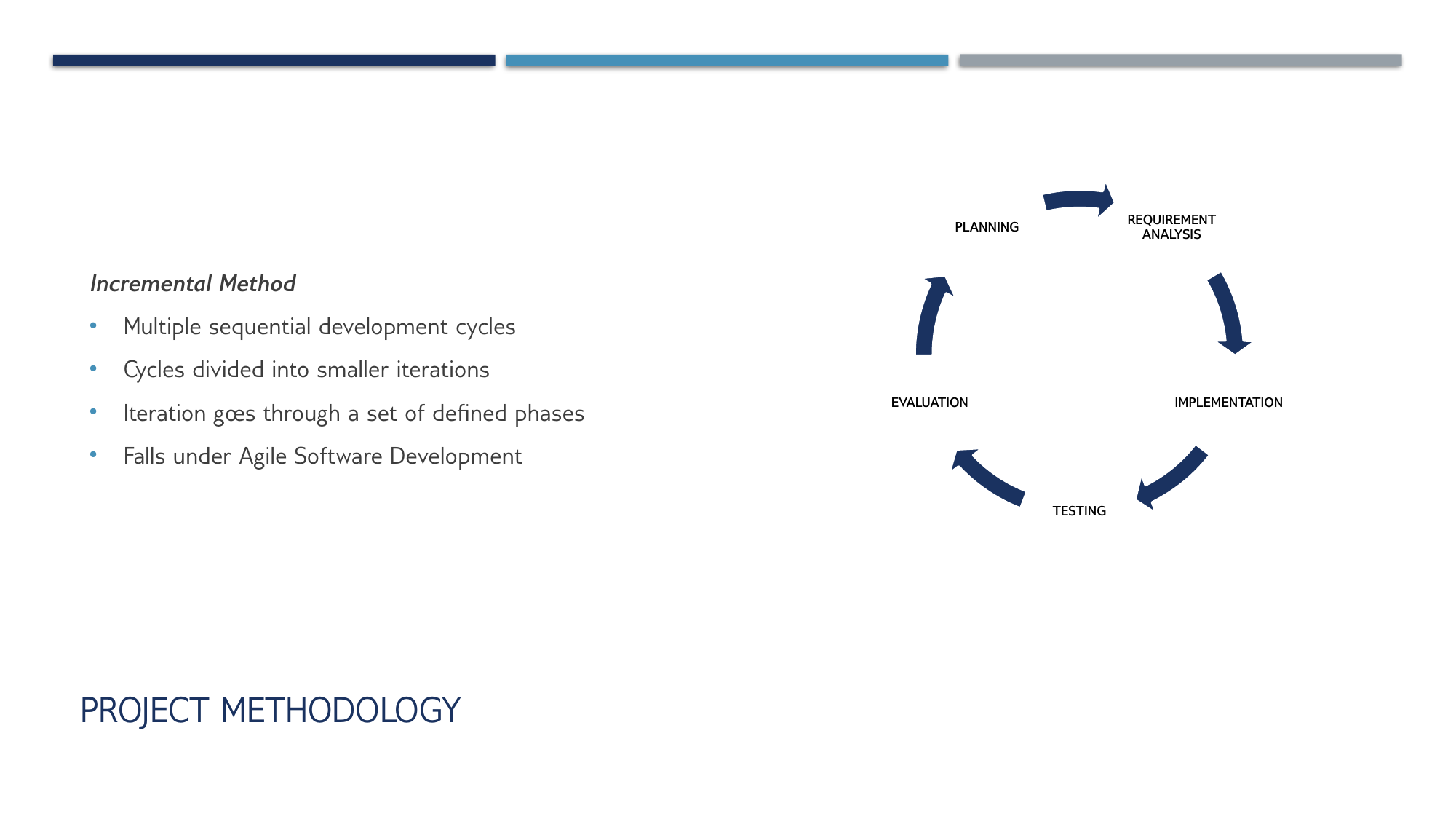

Incremental Method
Multiple sequential development cycles
Cycles divided into smaller iterations
Iteration goes through a set of defined phases
Falls under Agile Software Development
REQUIREMENT ANALYSIS
IMPLEMENTATION
TESTING
EVALUATION
PLANNING
# Project Methodology